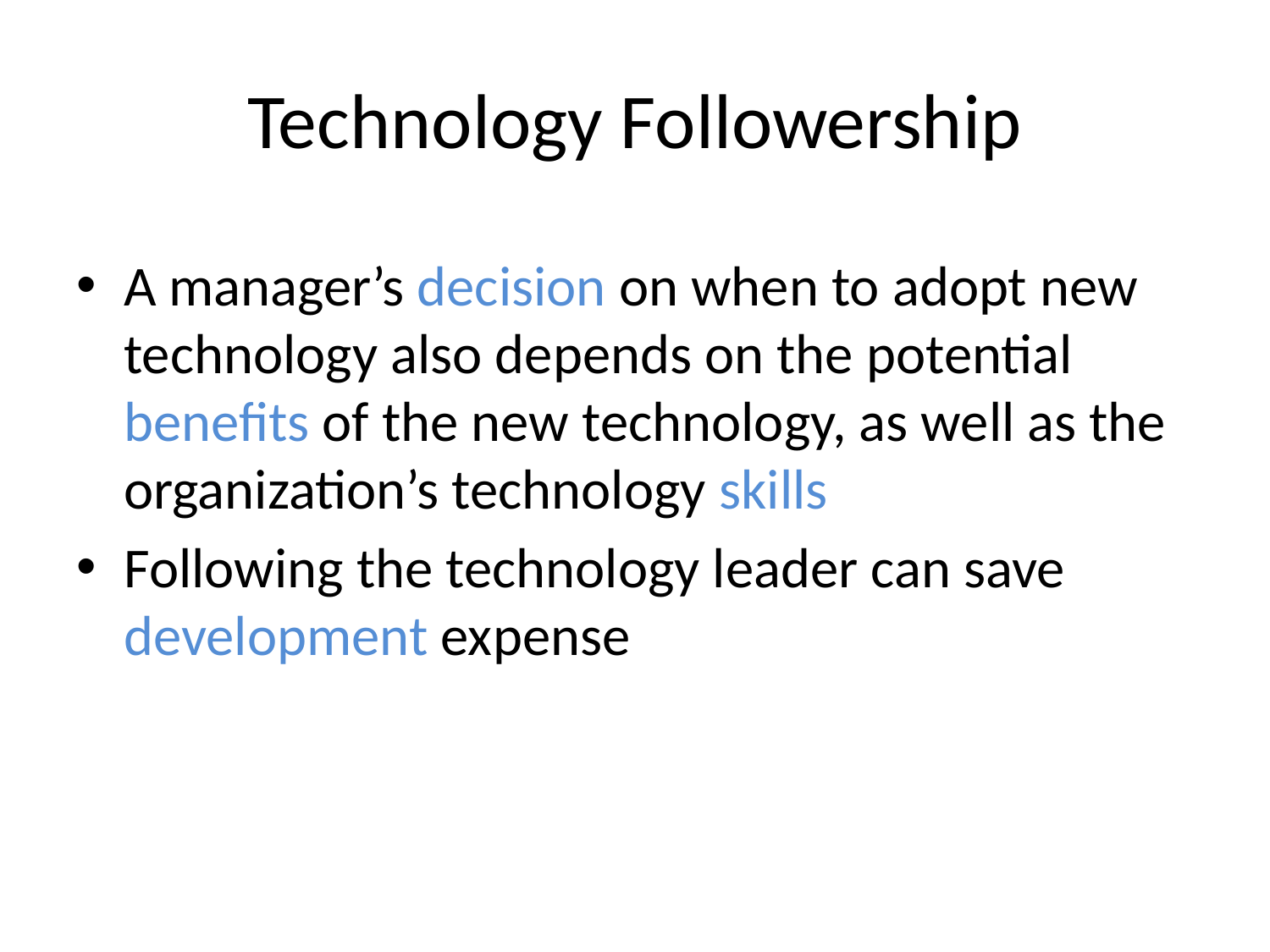

# Technology Followership
A manager’s decision on when to adopt new technology also depends on the potential benefits of the new technology, as well as the organization’s technology skills
Following the technology leader can save development expense
27